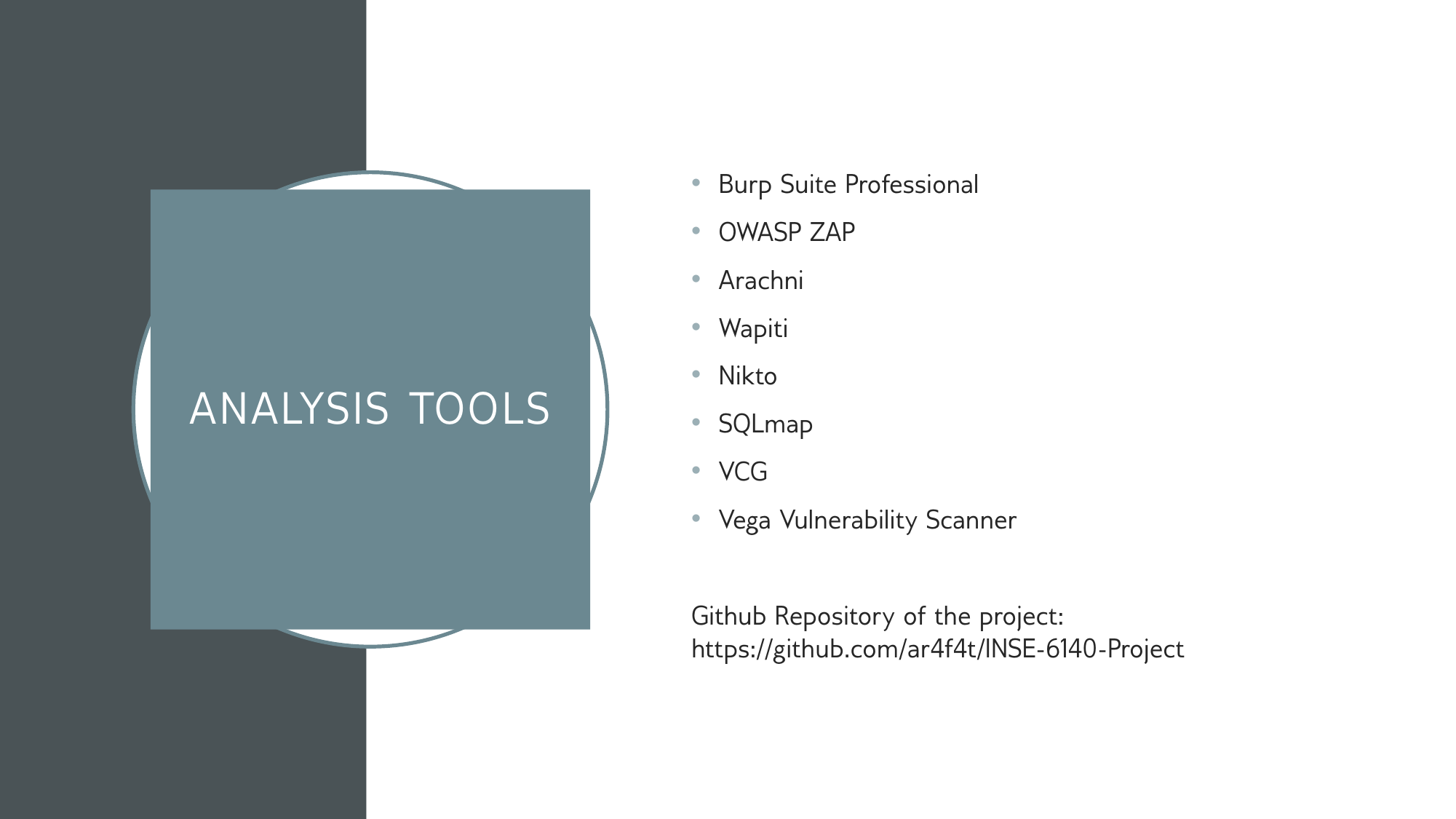

Burp Suite Professional
OWASP ZAP
Arachni
Wapiti
Nikto
SQLmap
VCG
Vega Vulnerability Scanner

Github Repository of the project: https://github.com/ar4f4t/INSE-6140-Project

# Analysis Tools